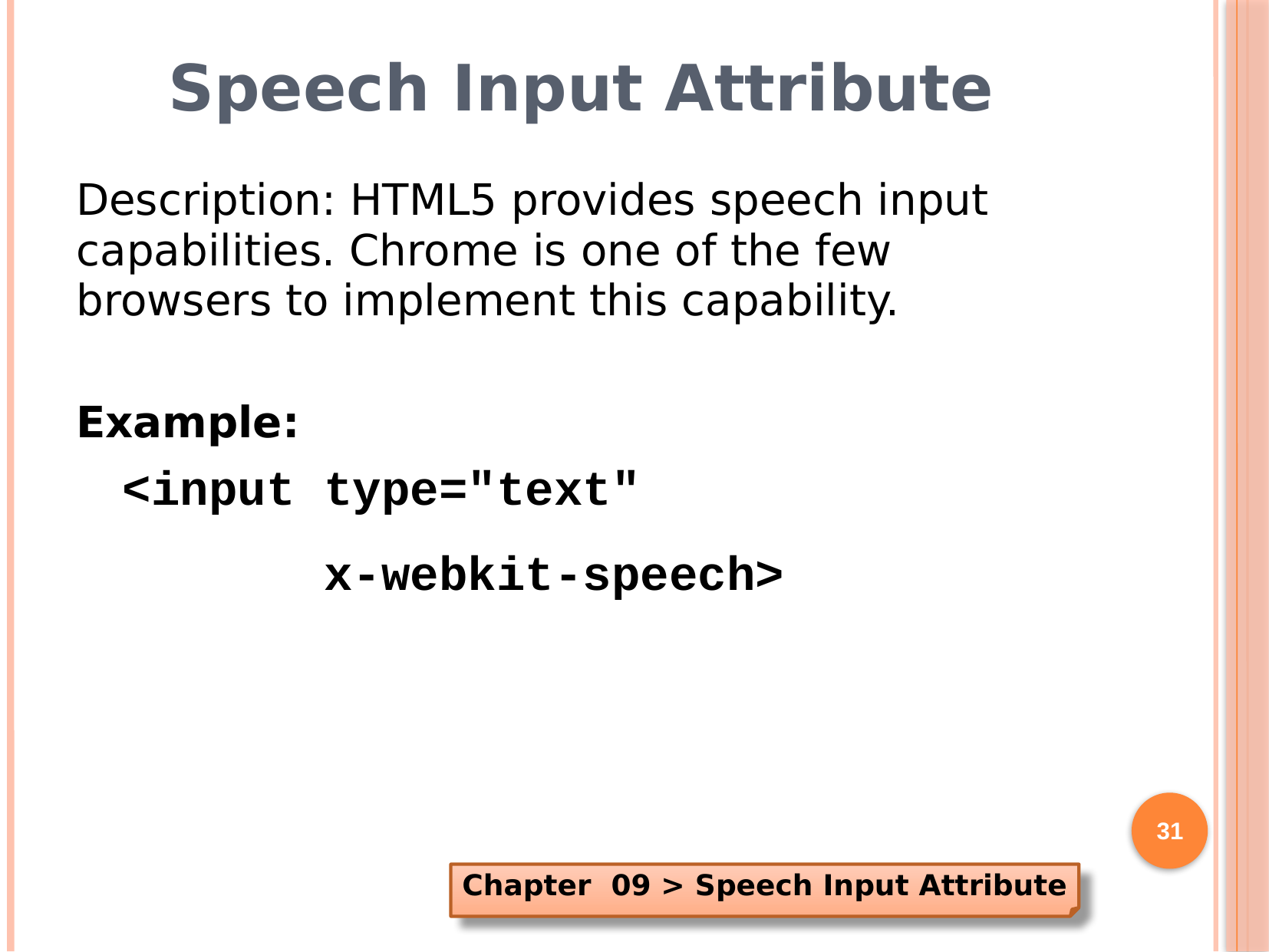

# Speech Input Attribute
Description: HTML5 provides speech input capabilities. Chrome is one of the few browsers to implement this capability.

Example:
<input type="text"
       x-webkit-speech>
31
Chapter  09 > Speech Input Attribute